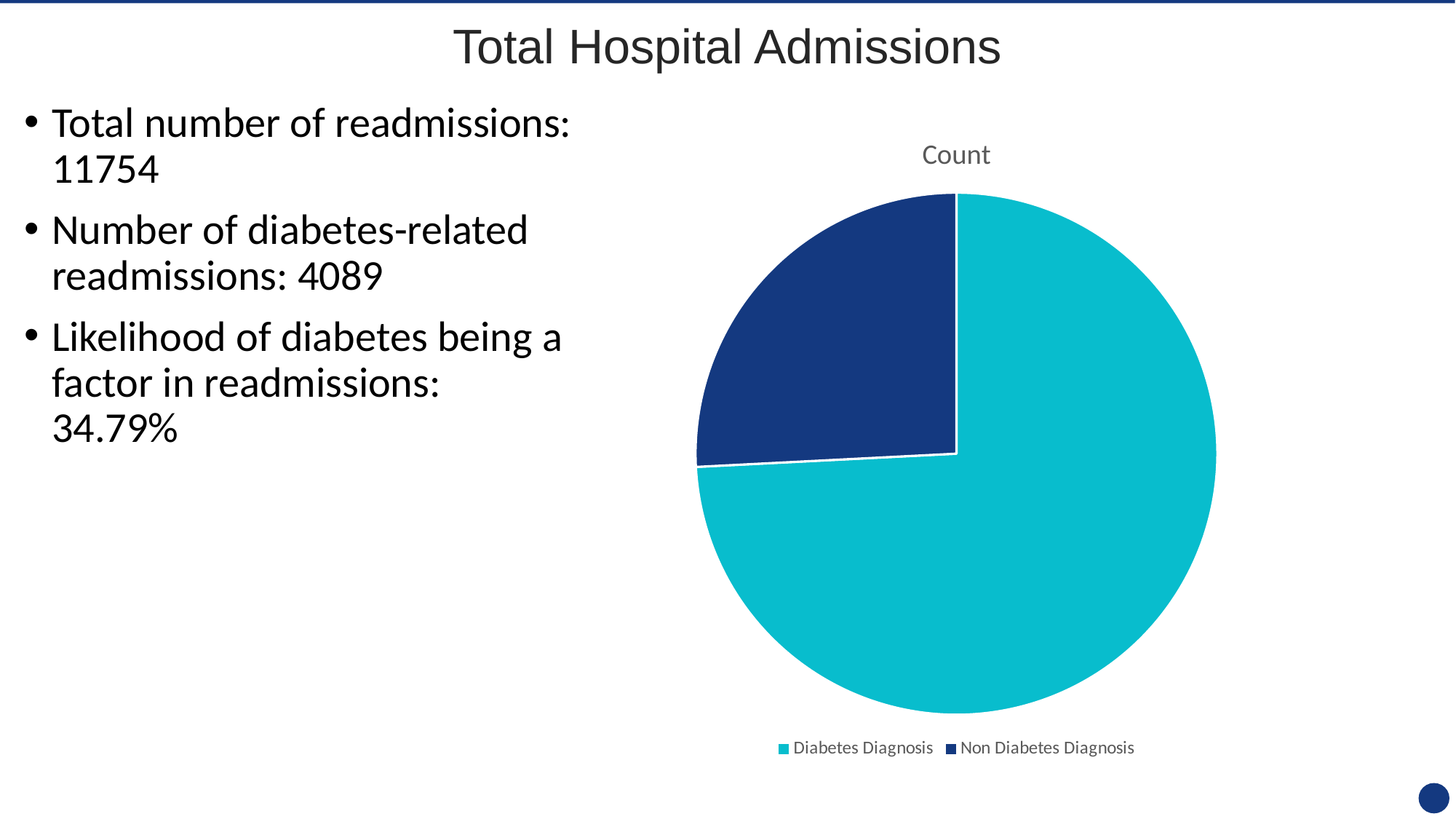

# Total Hospital Admissions
Total number of readmissions: 11754
Number of diabetes-related readmissions: 4089
Likelihood of diabetes being a factor in readmissions: 34.79%

### Chart:

| Category | Count |
|---|---|
| Diabetes Diagnosis | 11754.0 |
| Non Diabetes Diagnosis | 4089.0 |